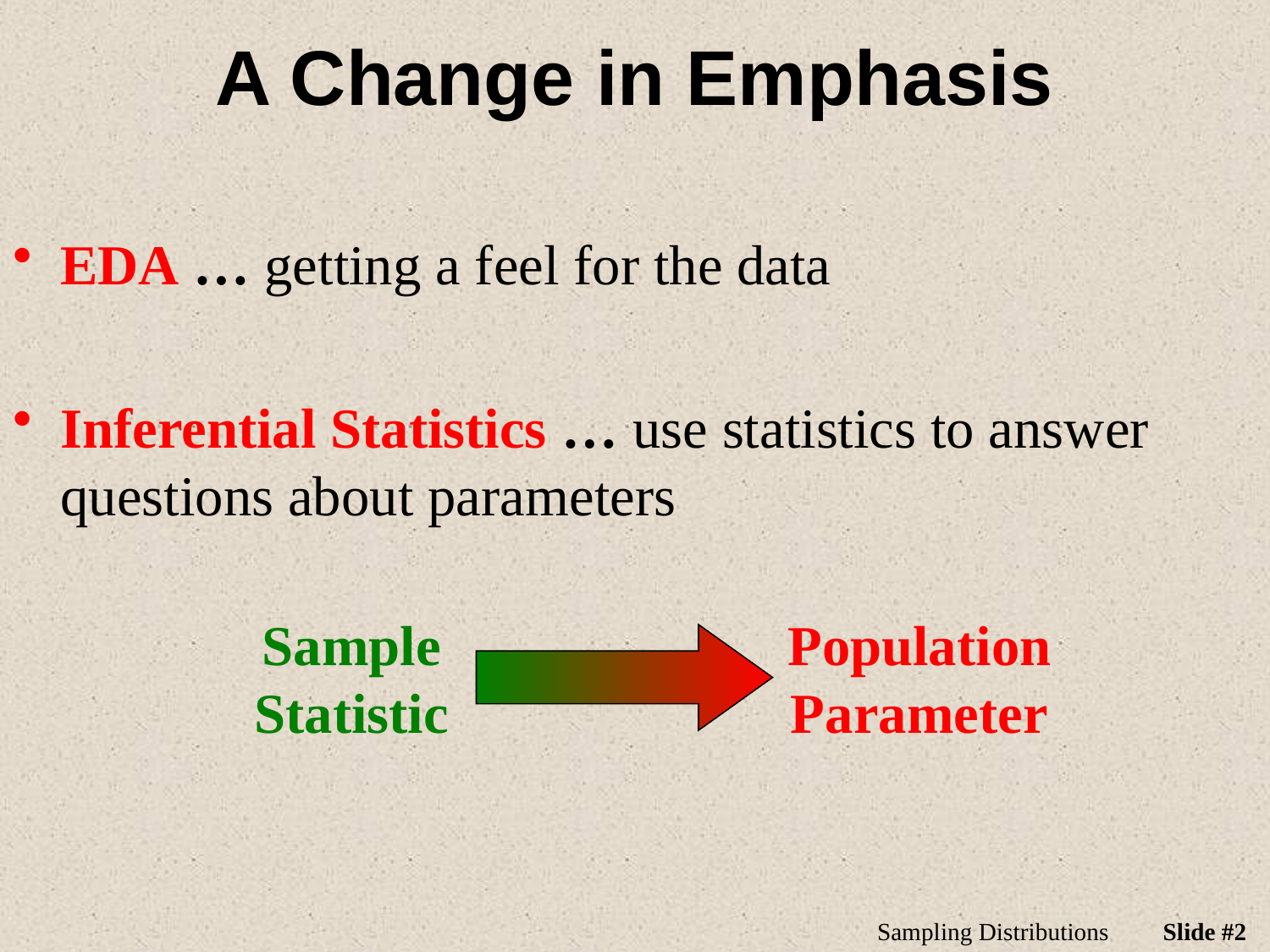

# A Change in Emphasis
EDA … getting a feel for the data

Inferential Statistics … use statistics to answer questions about parameters
Sample
Statistic
Population
Parameter

Sampling Distributions
Slide #2